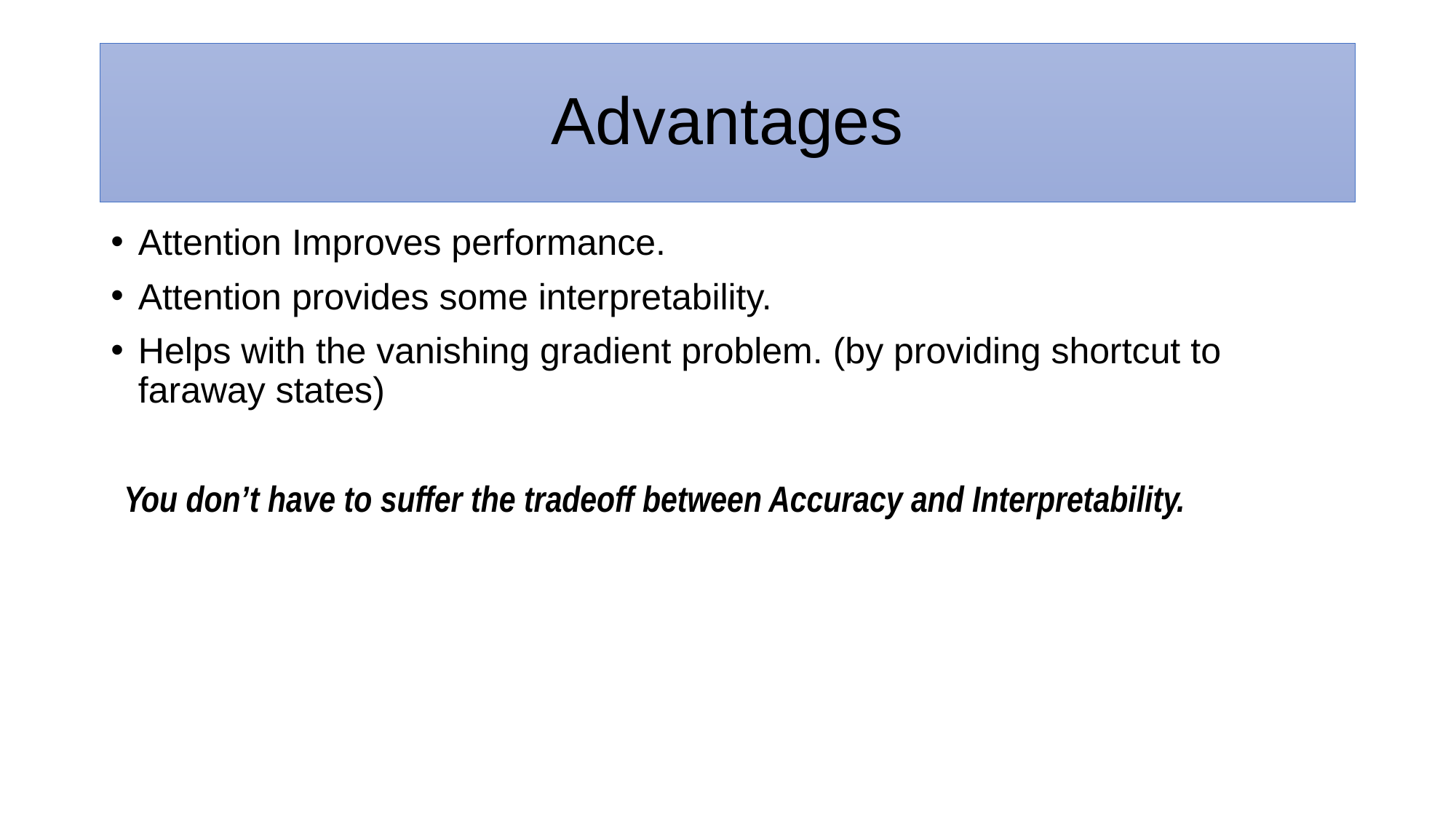

# Advantages
Attention Improves performance.
Attention provides some interpretability.
Helps with the vanishing gradient problem. (by providing shortcut to faraway states)

You don’t have to suffer the tradeoff between Accuracy and Interpretability.